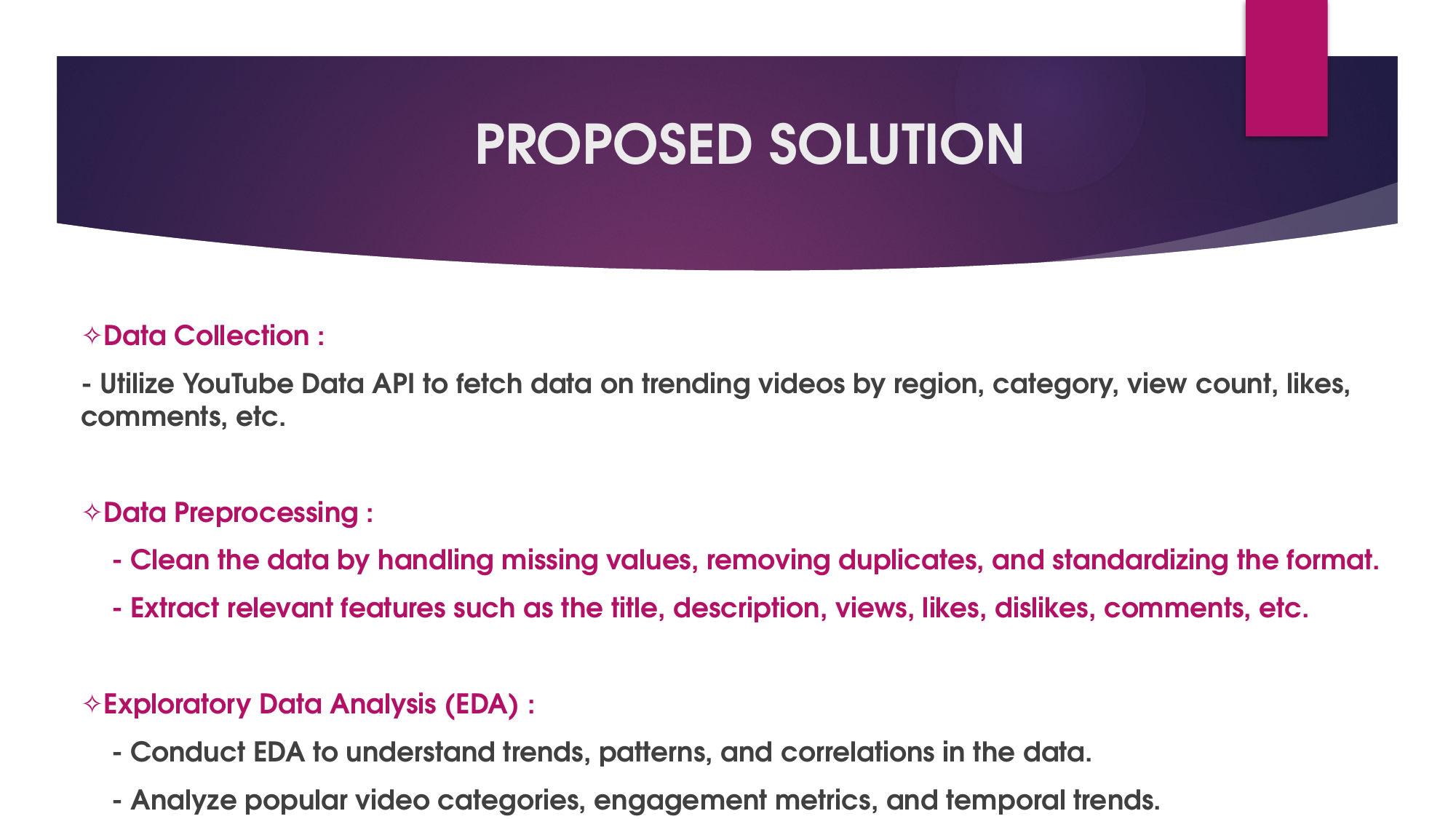

# PROPOSED SOLUTION

✧Data Collection :
- Utilize YouTube Data API to fetch data on trending videos by region, category, view count, likes, comments, etc.

✧Data Preprocessing :
    - Clean the data by handling missing values, removing duplicates, and standardizing the format.
    - Extract relevant features such as the title, description, views, likes, dislikes, comments, etc.

⁠✧Exploratory Data Analysis (EDA) :
    - Conduct EDA to understand trends, patterns, and correlations in the data.
    - Analyze popular video categories, engagement metrics, and temporal trends.